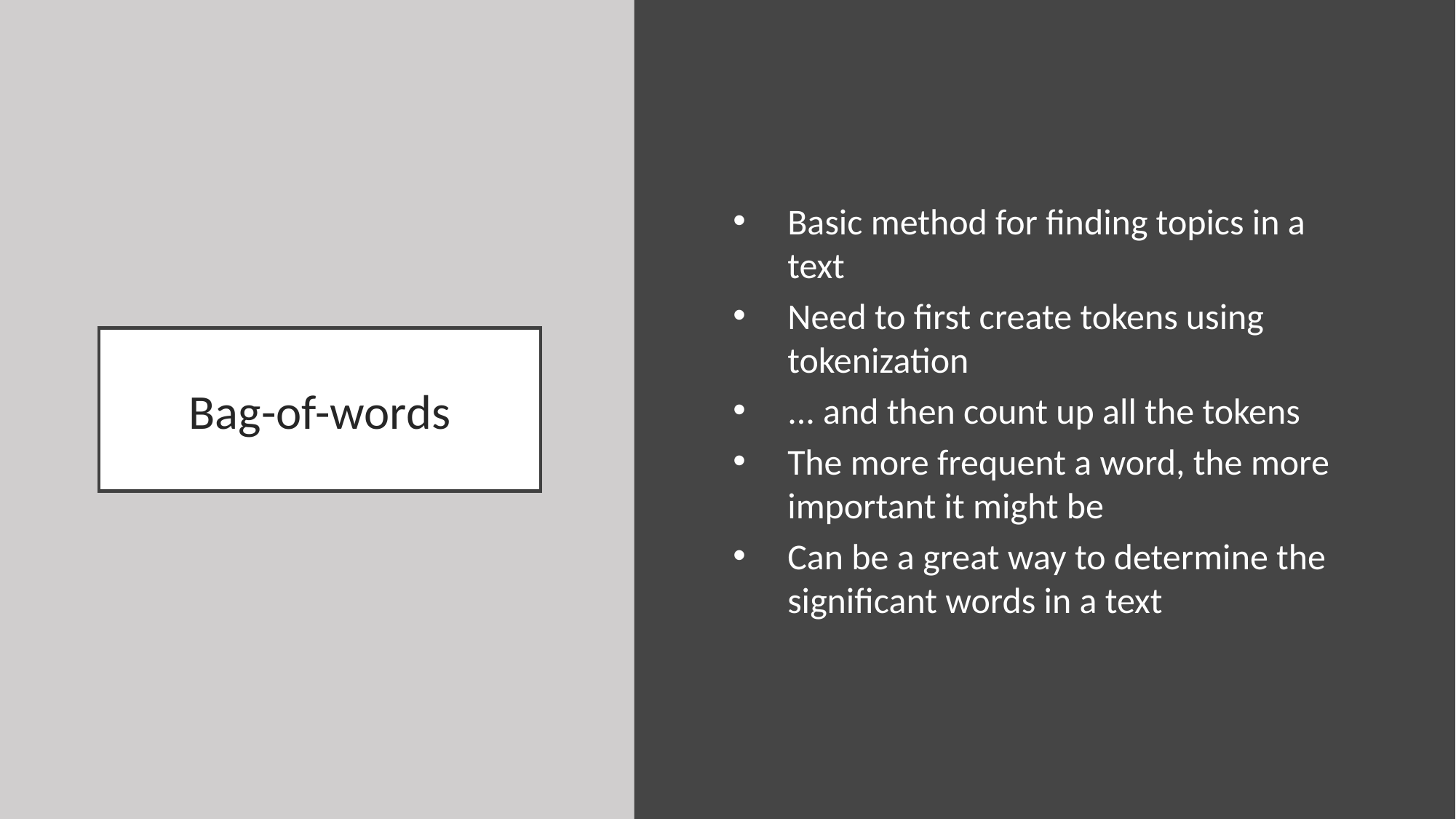

Basic method for finding topics in a text
Need to first create tokens using tokenization
... and then count up all the tokens
The more frequent a word, the more important it might be
Can be a great way to determine the significant words in a text
# Bag-of-words